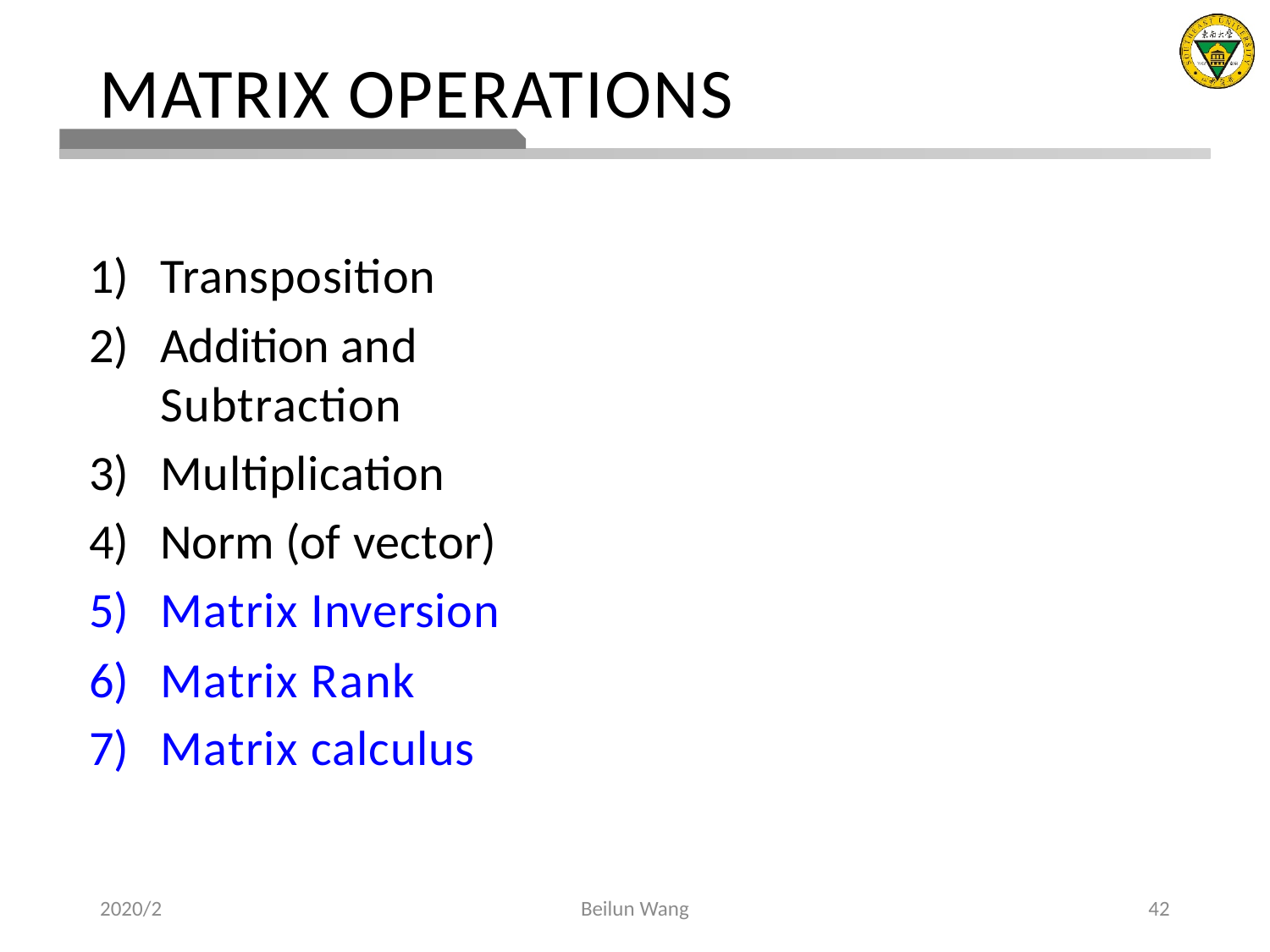

# MATRIX OPERATIONS
Transposition
Addition and Subtraction
Multiplication
Norm (of vector)
Matrix Inversion
Matrix Rank
Matrix calculus
2020/2
Beilun Wang
42